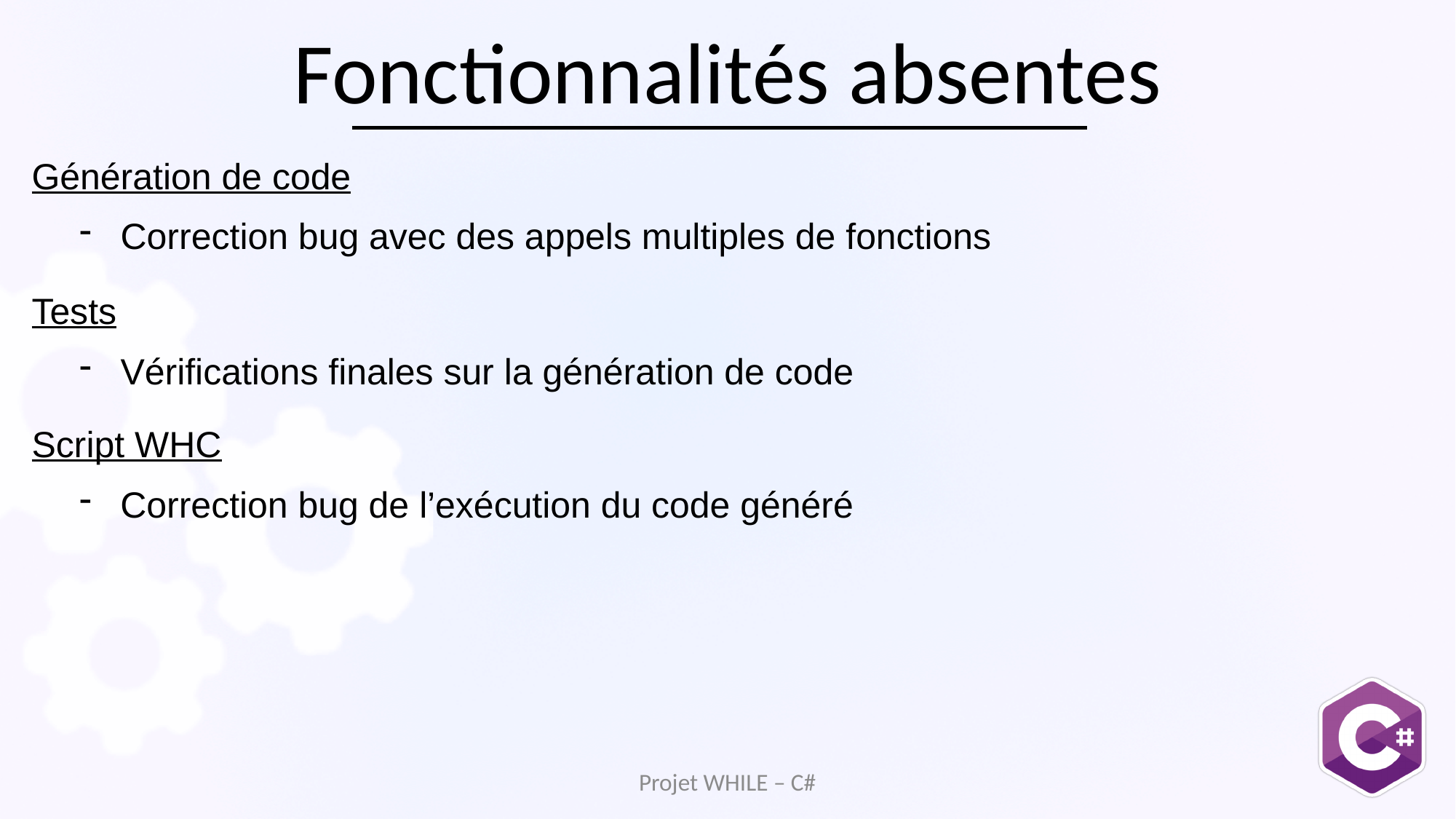

# Fonctionnalités absentes
Génération de code
Correction bug avec des appels multiples de fonctions
Tests
Vérifications finales sur la génération de code
Script WHC
Correction bug de l’exécution du code généré
Projet WHILE – C#